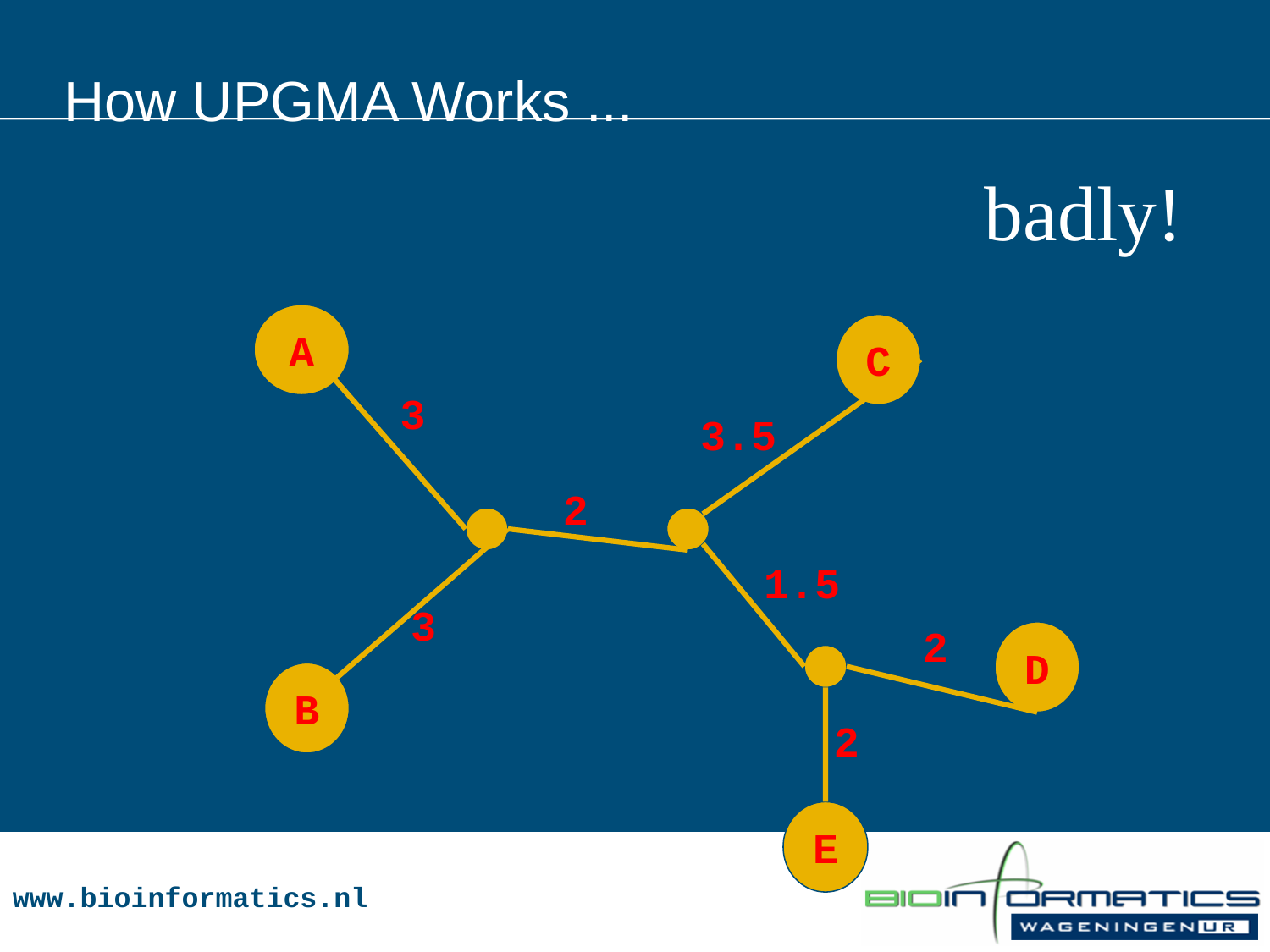

# How UPGMA Works ...
badly!
A
C
3
3.5
2

1.5
3
2
D

B
2
E